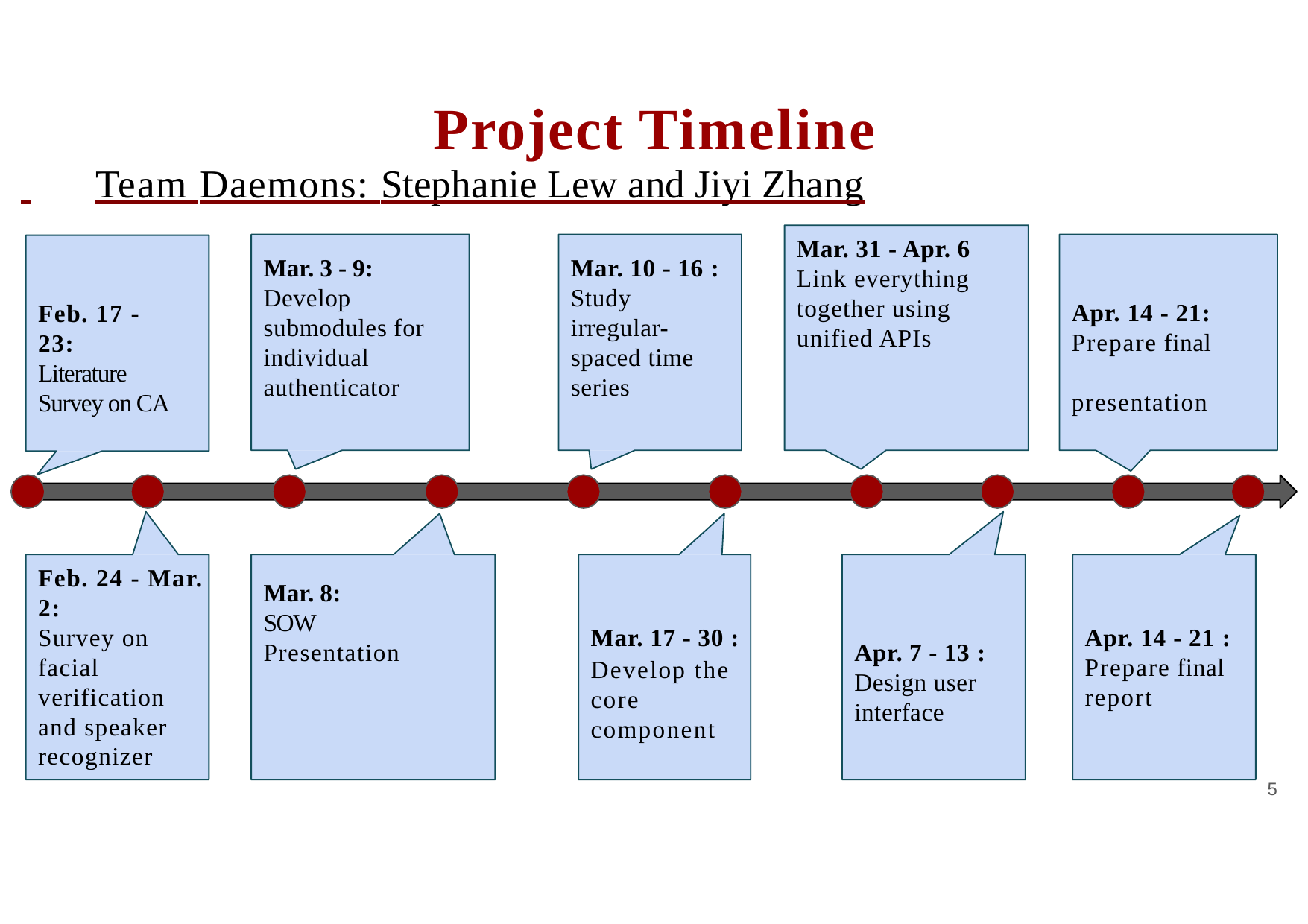

# Project Timeline
 	Team Daemons: Stephanie Lew and Jiyi Zhang
Mar. 31 - Apr. 6

Mar. 3 - 9:
Develop submodules for individual authenticator
Mar. 10 - 16 :
Study irregular-spaced time series
Link everything together using unified APIs
Apr. 14 - 21:
Prepare final  presentation
Feb. 17 - 23:
Literature Survey on CA

Feb. 24 - Mar. 2:
Survey on facial verification and speaker recognizer
Mar. 8:
SOW
Presentation
Mar. 17 - 30 :
Develop the core component
Apr. 14 - 21 :
Prepare final  report
Apr. 7 - 13 :
Design user interface
5